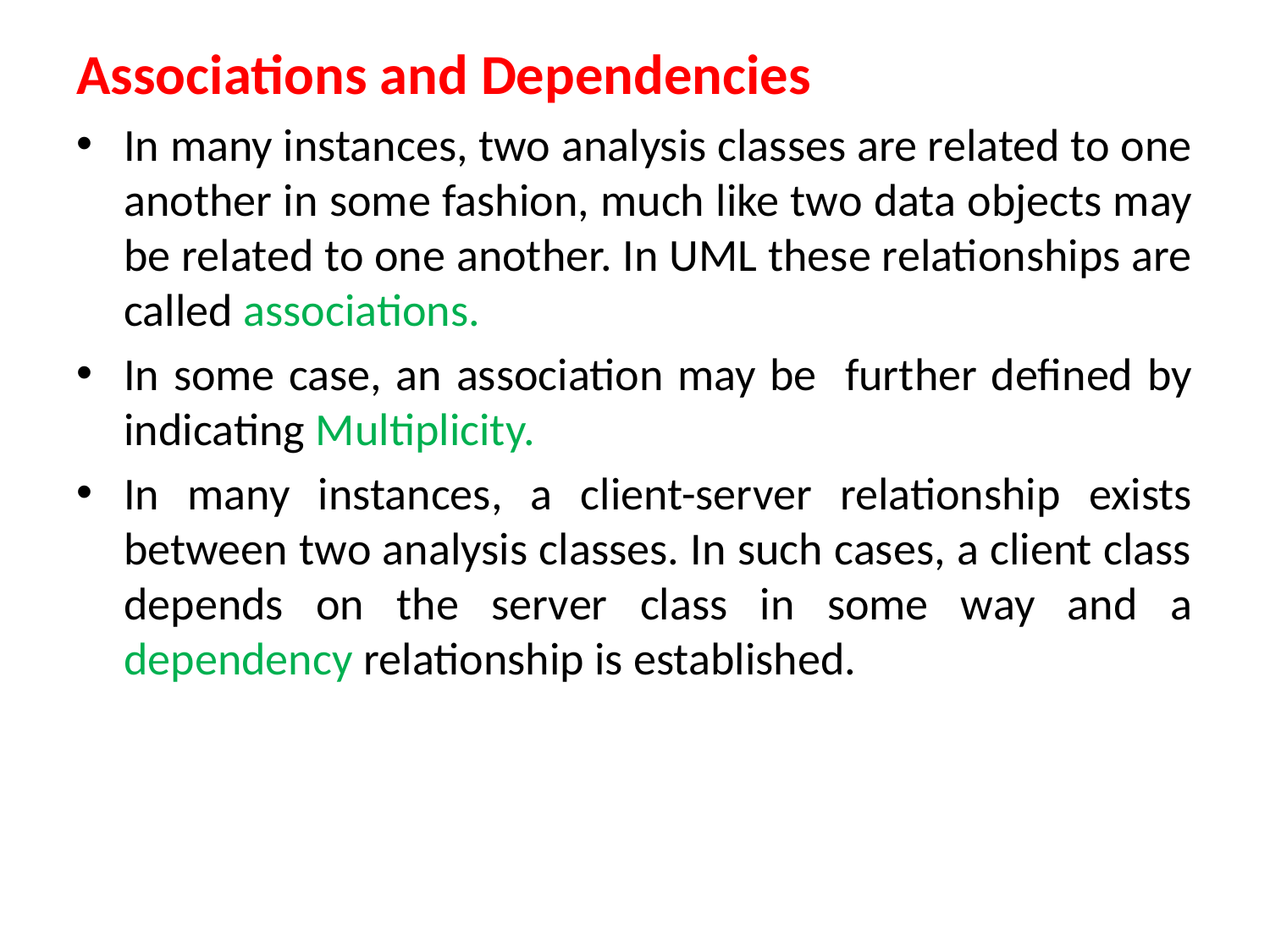

Associations and Dependencies
In many instances, two analysis classes are related to one another in some fashion, much like two data objects may be related to one another. In UML these relationships are called associations.
In some case, an association may be  further defined by indicating Multiplicity.
In many instances, a client-server relationship exists between two analysis classes. In such cases, a client class depends on the server class in some way and a dependency relationship is established.